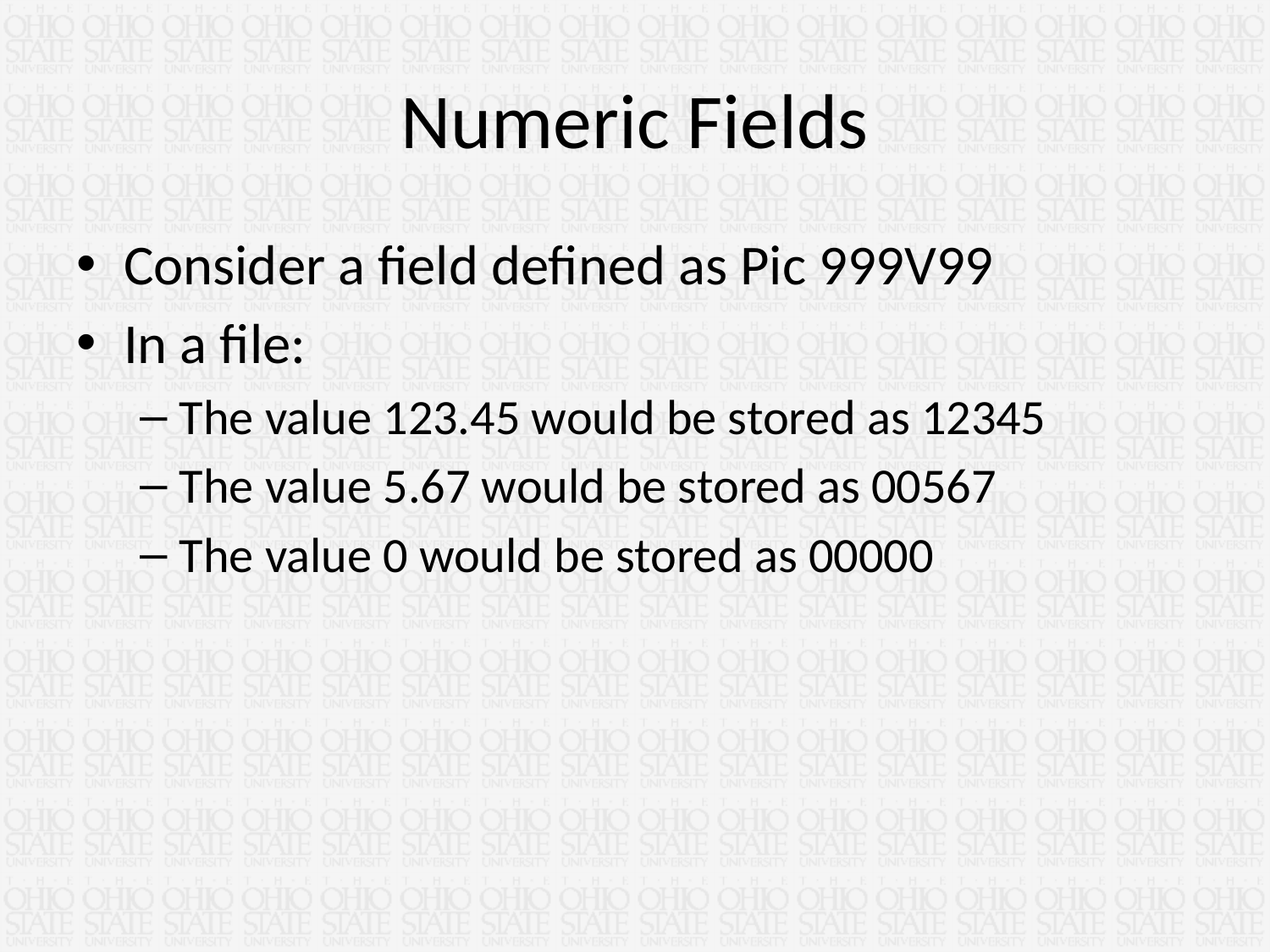

# Numeric Fields
Consider a field defined as Pic 999V99
In a file:
The value 123.45 would be stored as 12345
The value 5.67 would be stored as 00567
The value 0 would be stored as 00000